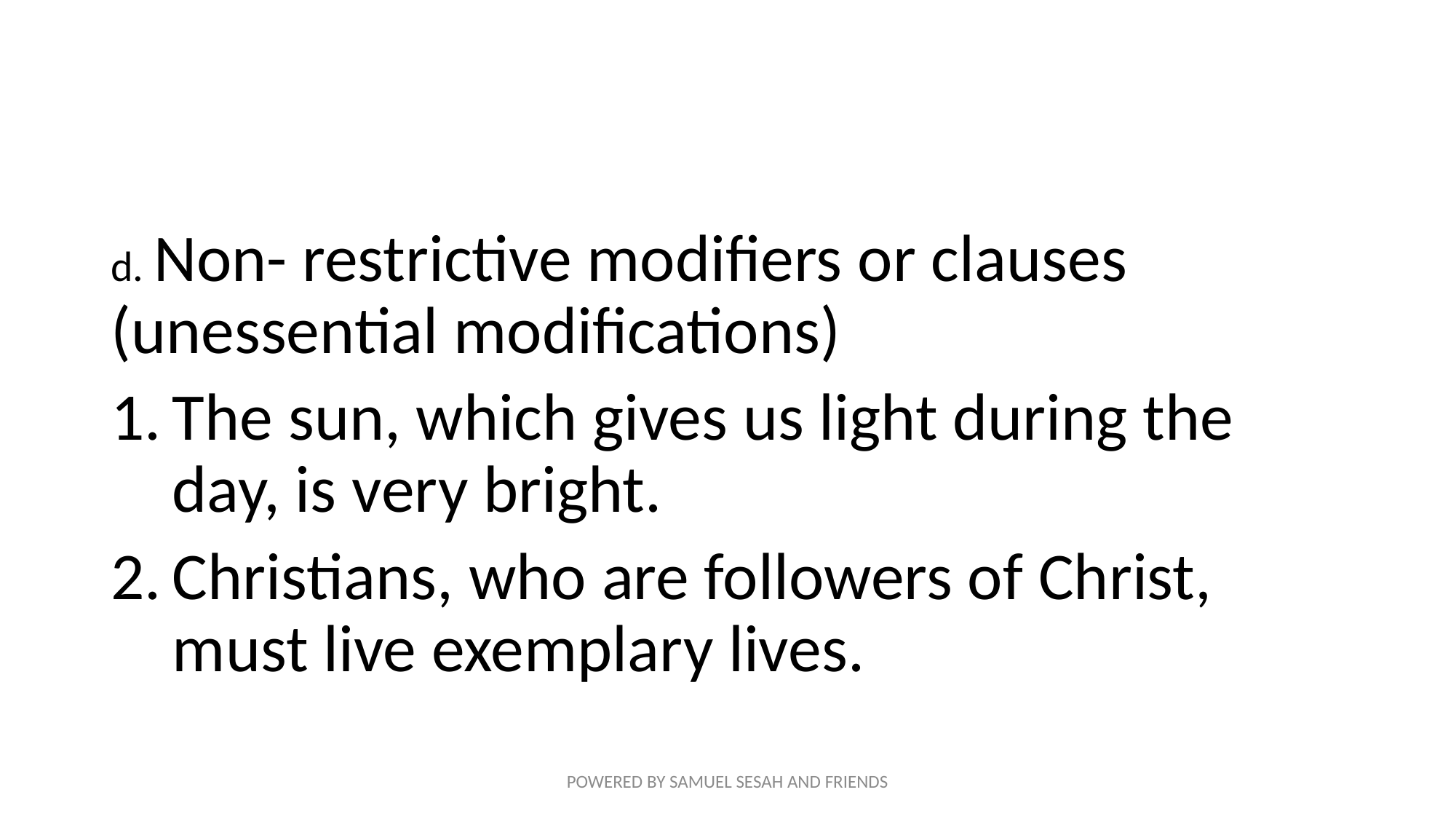

#
d. Non- restrictive modifiers or clauses (unessential modifications)
The sun, which gives us light during the day, is very bright.
Christians, who are followers of Christ, must live exemplary lives.

POWERED BY SAMUEL SESAH AND FRIENDS